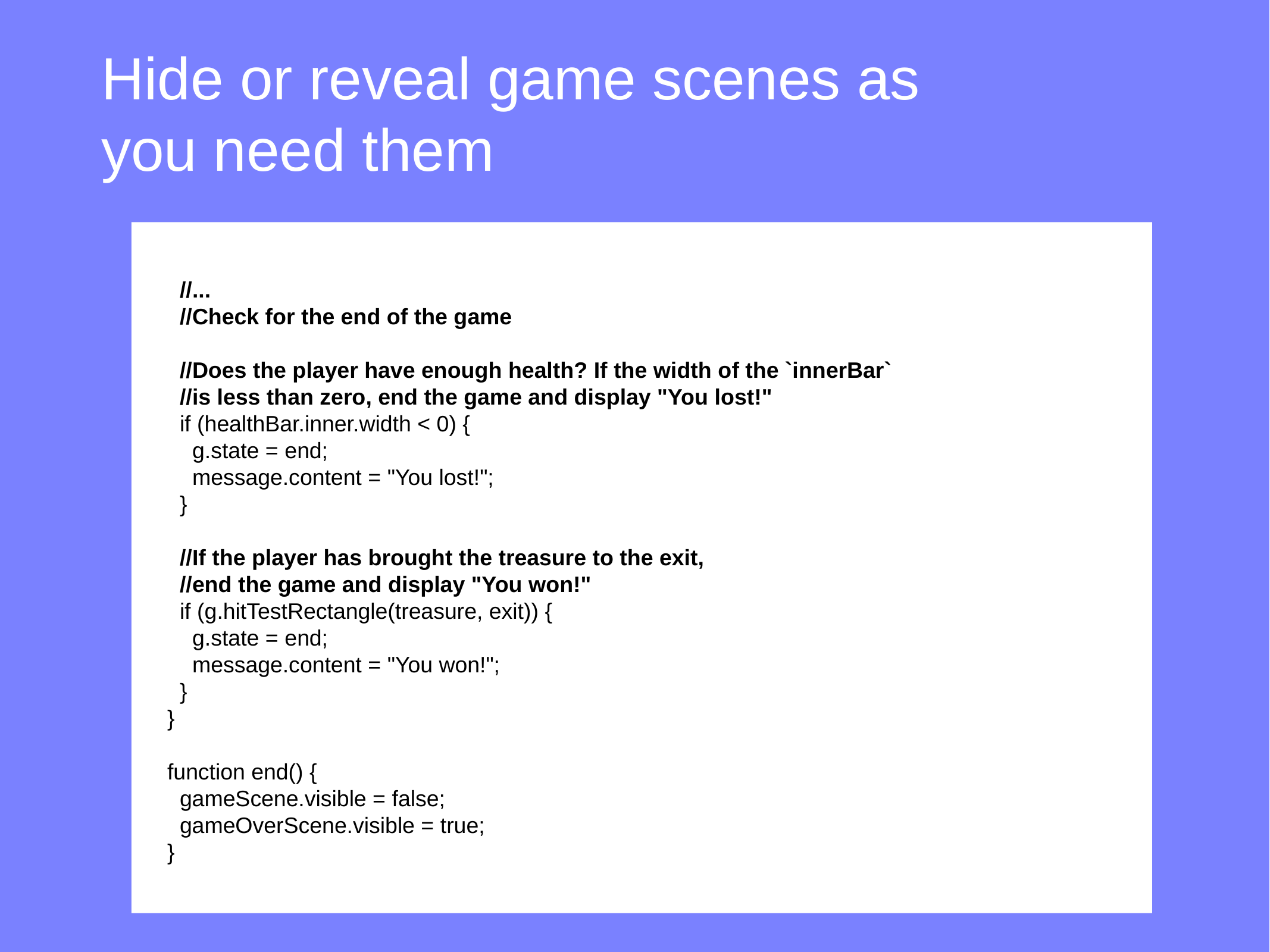

Hide or reveal game scenes as
you need them

  //...
  //Check for the end of the game

  //Does the player have enough health? If the width of the `innerBar`
  //is less than zero, end the game and display "You lost!"
  if (healthBar.inner.width < 0) {
    g.state = end;
    message.content = "You lost!";
  }

  //If the player has brought the treasure to the exit,
  //end the game and display "You won!"
  if (g.hitTestRectangle(treasure, exit)) {
    g.state = end;
    message.content = "You won!";
  }
}

function end() {
  gameScene.visible = false;
  gameOverScene.visible = true;
}